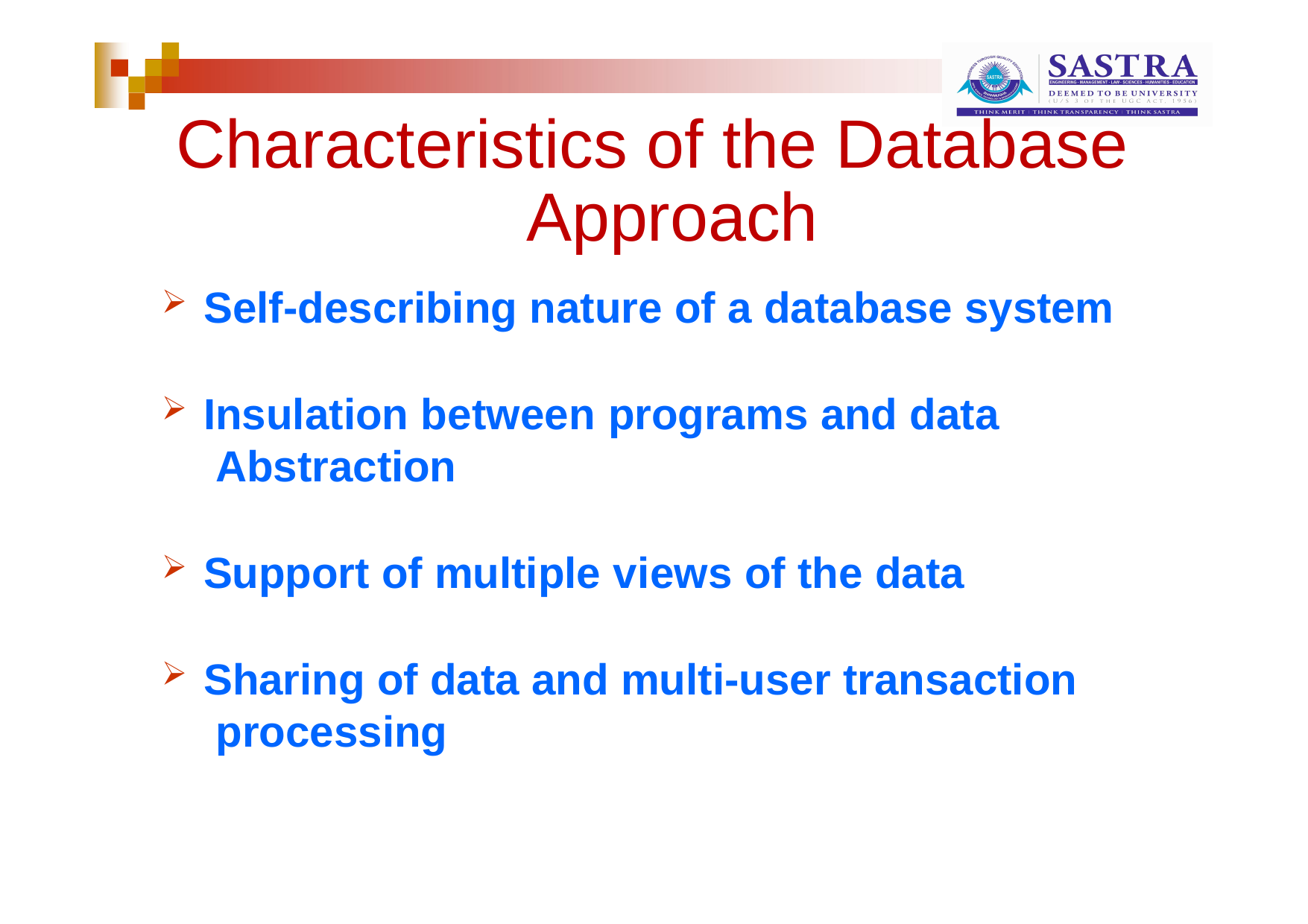

# Characteristics of the Database  Approach
Self-describing nature of a database system

Insulation between programs and data  Abstraction

Support of multiple views of the data

Sharing of data and multi-user transaction  processing